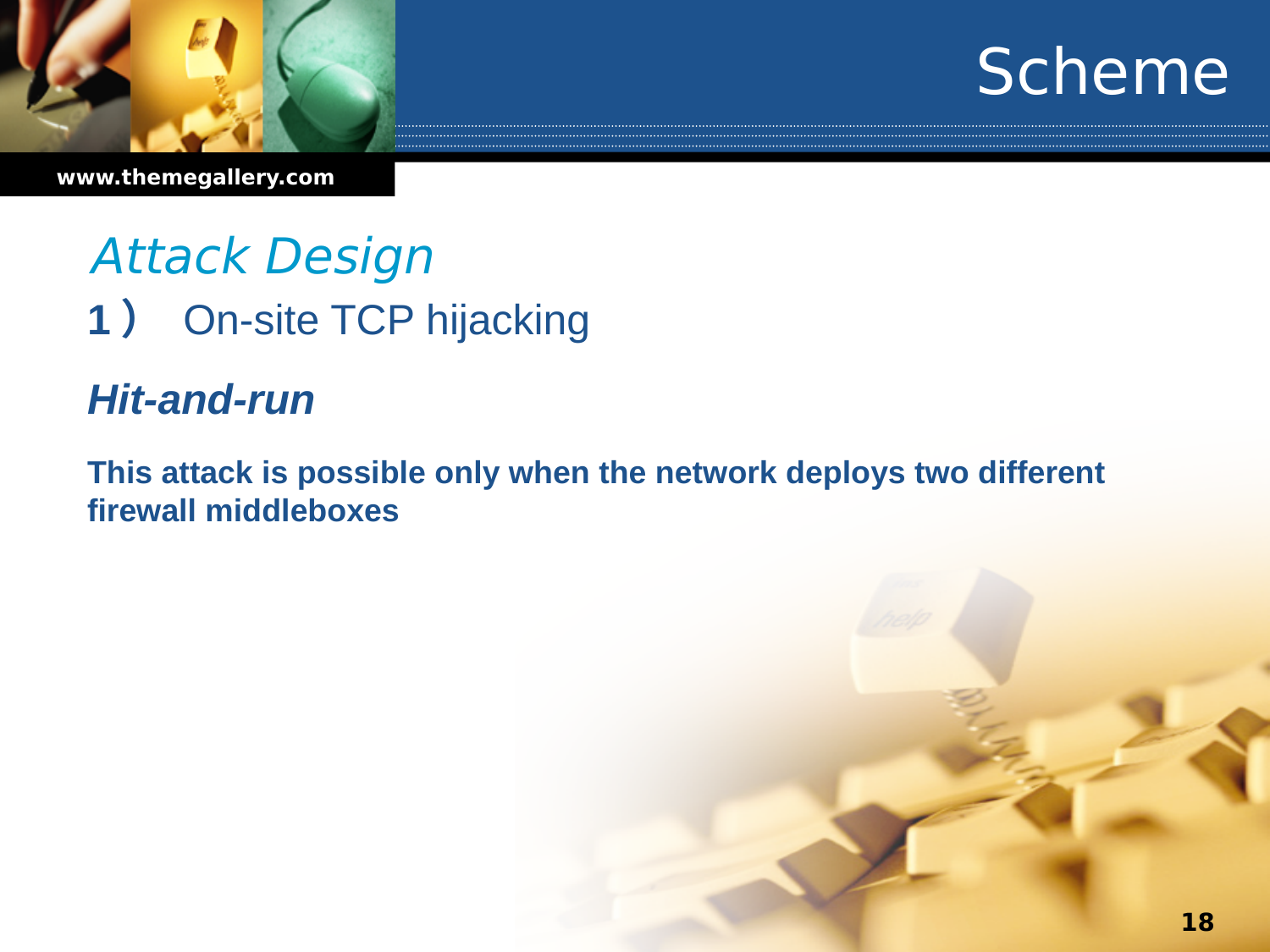

# Scheme
www.themegallery.com
Attack Design
1） On-site TCP hijacking
Hit-and-run
This attack is possible only when the network deploys two different firewall middleboxes
18